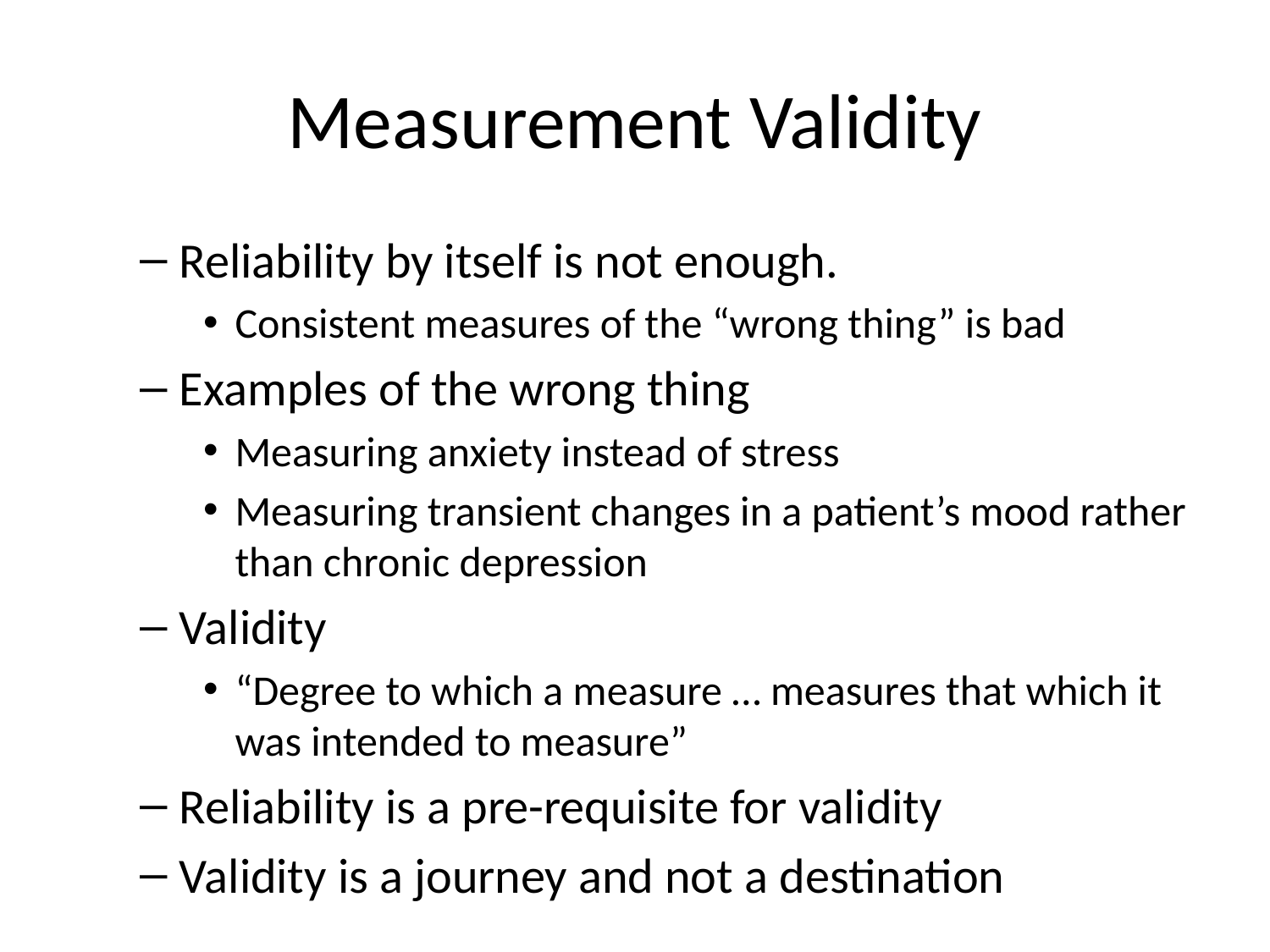

# Measurement Validity
Reliability by itself is not enough.
Consistent measures of the “wrong thing” is bad
Examples of the wrong thing
Measuring anxiety instead of stress
Measuring transient changes in a patient’s mood rather than chronic depression
Validity
“Degree to which a measure … measures that which it was intended to measure”
Reliability is a pre-requisite for validity
Validity is a journey and not a destination